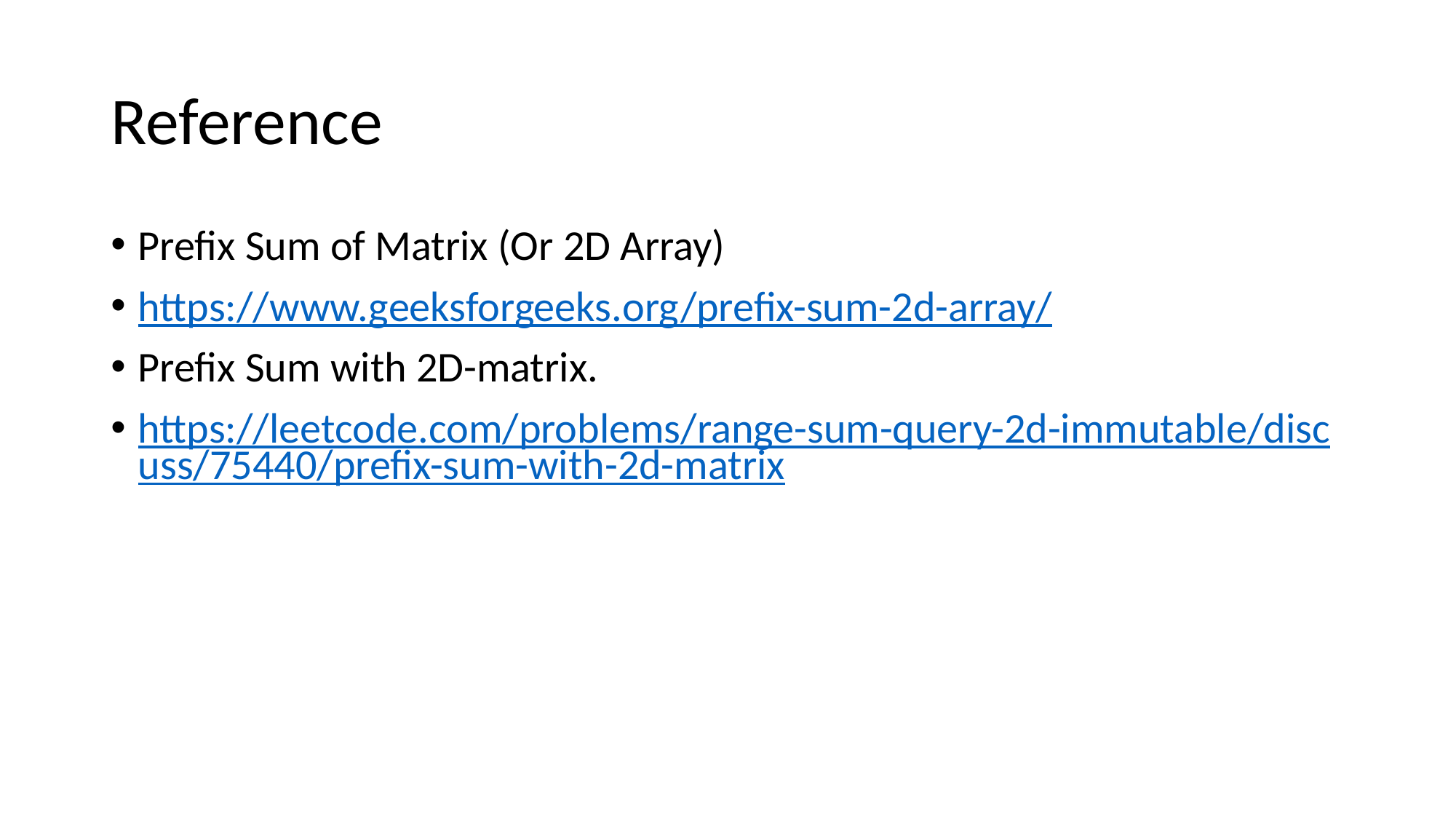

# Reference
Prefix Sum of Matrix (Or 2D Array)
https://www.geeksforgeeks.org/prefix-sum-2d-array/
Prefix Sum with 2D-matrix.
https://leetcode.com/problems/range-sum-query-2d-immutable/discuss/75440/prefix-sum-with-2d-matrix